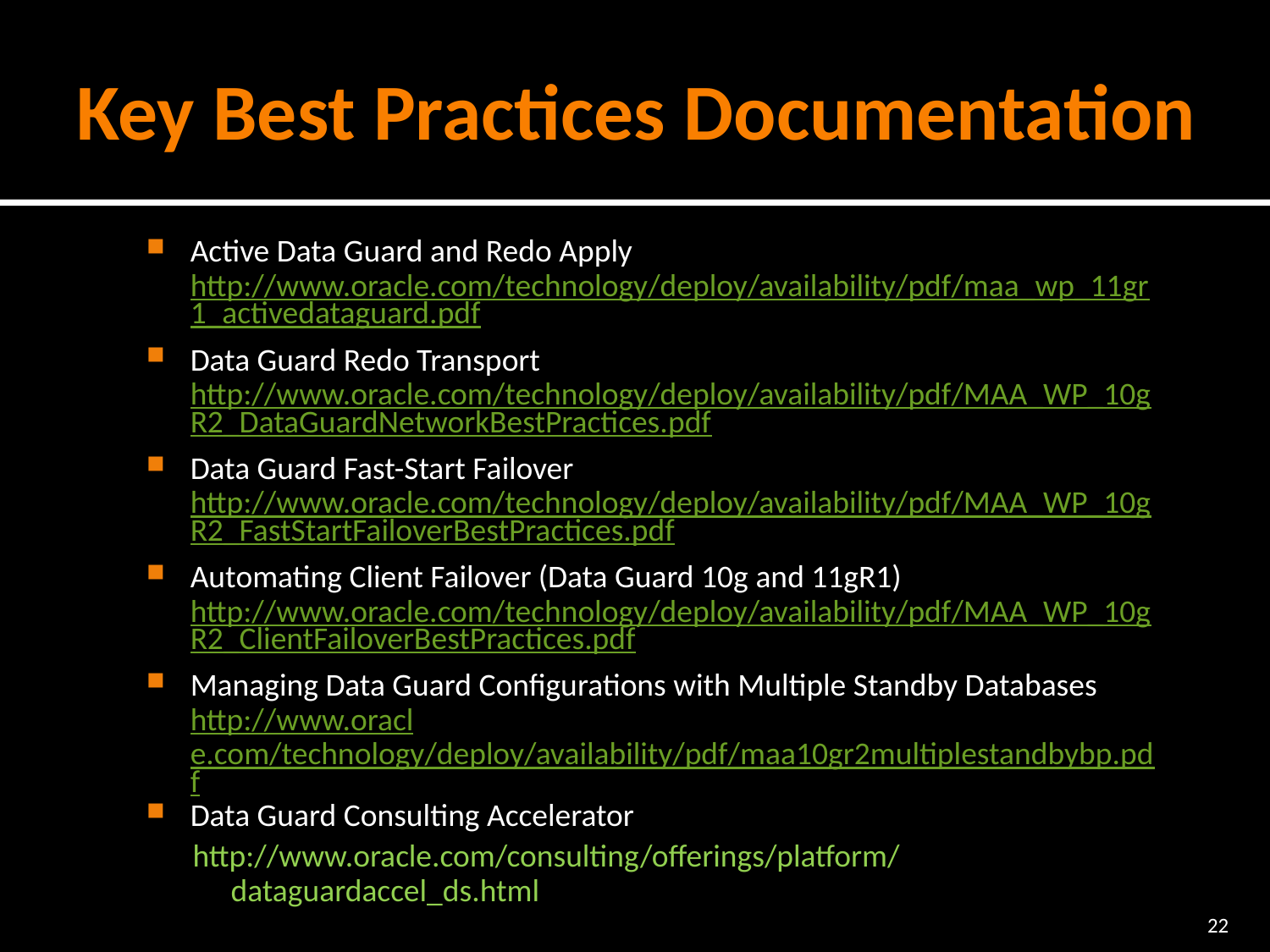

# Key Best Practices Documentation
Active Data Guard and Redo Apply
http://www.oracle.com/technology/deploy/availability/pdf/maa_wp_11gr1_activedataguard.pdf
Data Guard Redo Transport
http://www.oracle.com/technology/deploy/availability/pdf/MAA_WP_10gR2_DataGuardNetworkBestPractices.pdf
Data Guard Fast-Start Failover
http://www.oracle.com/technology/deploy/availability/pdf/MAA_WP_10gR2_FastStartFailoverBestPractices.pdf
Automating Client Failover (Data Guard 10g and 11gR1)
http://www.oracle.com/technology/deploy/availability/pdf/MAA_WP_10gR2_ClientFailoverBestPractices.pdf
Managing Data Guard Configurations with Multiple Standby Databases
http://www.oracle.com/technology/deploy/availability/pdf/maa10gr2multiplestandbybp.pdf
Data Guard Consulting Accelerator
http://www.oracle.com/consulting/offerings/platform/dataguardaccel_ds.html

22